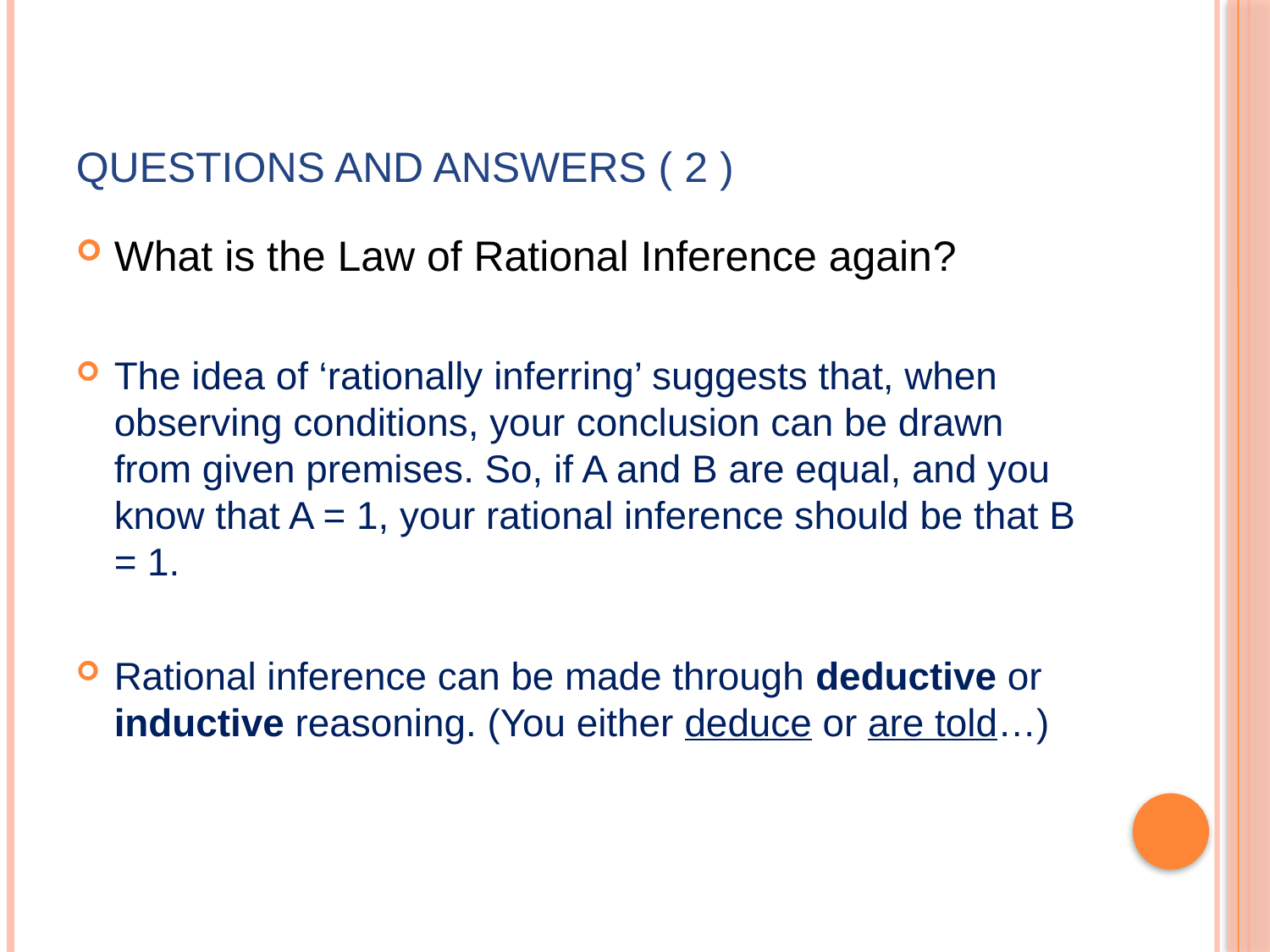

# Questions and Answers ( 2 )
What is the Law of Rational Inference again?

The idea of ‘rationally inferring’ suggests that, when observing conditions, your conclusion can be drawn from given premises. So, if A and B are equal, and you know that A = 1, your rational inference should be that B = 1.

Rational inference can be made through deductive or inductive reasoning. (You either deduce or are told…)